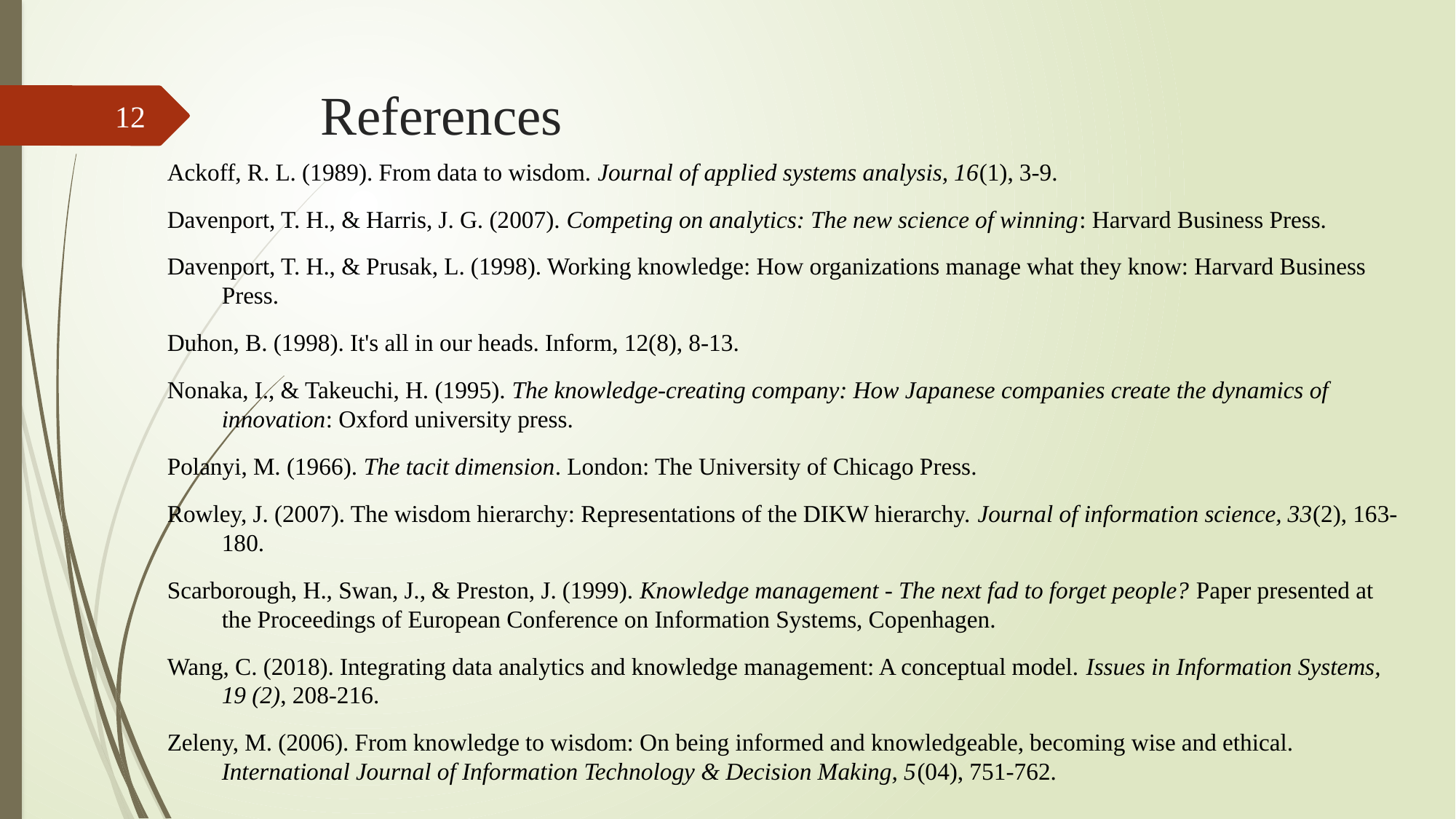

# References
12
Ackoff, R. L. (1989). From data to wisdom. Journal of applied systems analysis, 16(1), 3-9.
Davenport, T. H., & Harris, J. G. (2007). Competing on analytics: The new science of winning: Harvard Business Press.
Davenport, T. H., & Prusak, L. (1998). Working knowledge: How organizations manage what they know: Harvard Business Press.
Duhon, B. (1998). It's all in our heads. Inform, 12(8), 8-13.
Nonaka, I., & Takeuchi, H. (1995). The knowledge-creating company: How Japanese companies create the dynamics of innovation: Oxford university press.
Polanyi, M. (1966). The tacit dimension. London: The University of Chicago Press.
Rowley, J. (2007). The wisdom hierarchy: Representations of the DIKW hierarchy. Journal of information science, 33(2), 163-180.
Scarborough, H., Swan, J., & Preston, J. (1999). Knowledge management - The next fad to forget people? Paper presented at the Proceedings of European Conference on Information Systems, Copenhagen.
Wang, C. (2018). Integrating data analytics and knowledge management: A conceptual model. Issues in Information Systems, 19 (2), 208-216.
Zeleny, M. (2006). From knowledge to wisdom: On being informed and knowledgeable, becoming wise and ethical. International Journal of Information Technology & Decision Making, 5(04), 751-762.